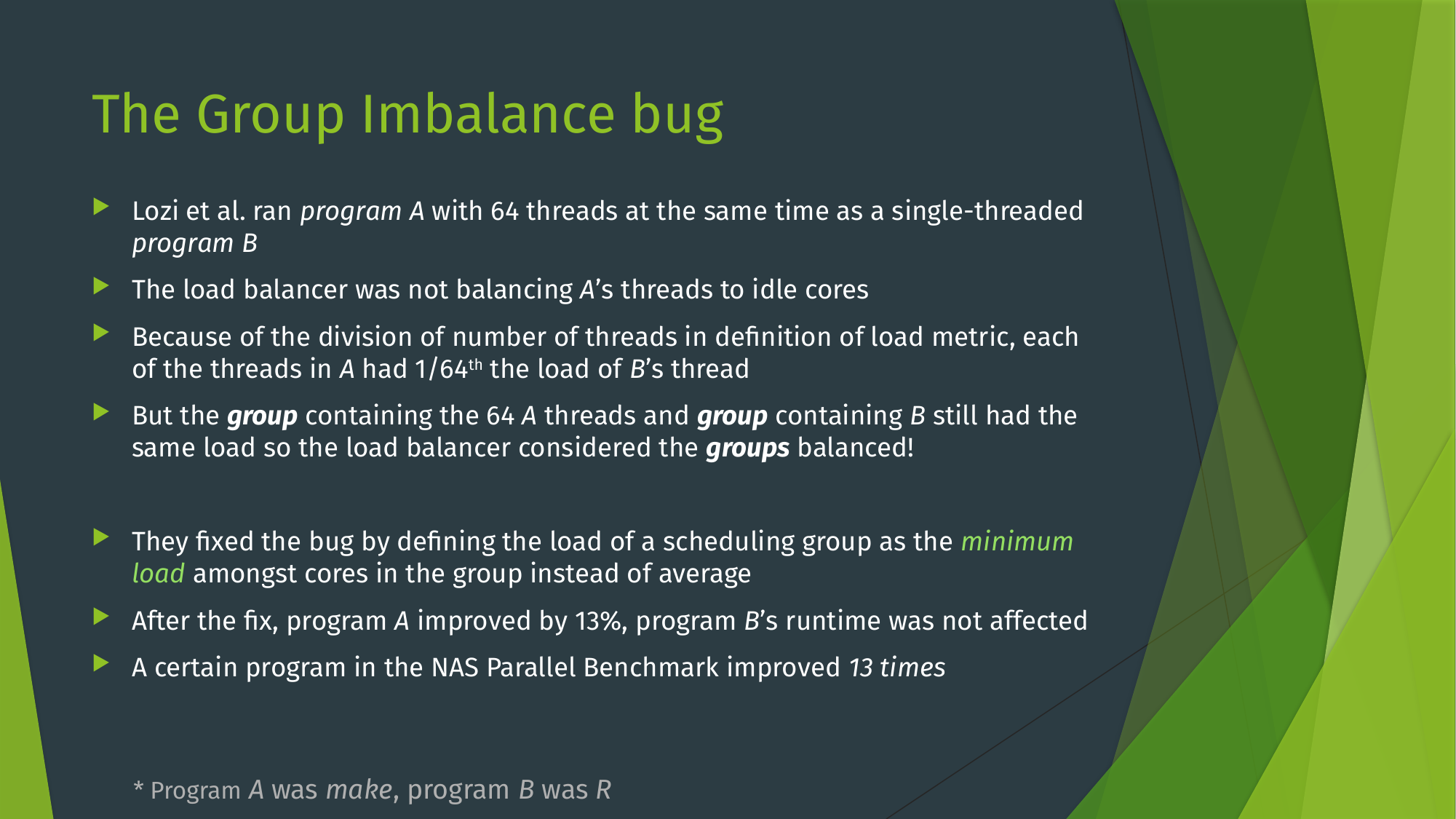

# The Group Imbalance bug
Lozi et al. ran program A with 64 threads at the same time as a single-threaded program B
The load balancer was not balancing A’s threads to idle cores
Because of the division of number of threads in definition of load metric, each of the threads in A had 1/64th the load of B’s thread
But the group containing the 64 A threads and group containing B still had the same load so the load balancer considered the groups balanced!

They fixed the bug by defining the load of a scheduling group as the minimum load amongst cores in the group instead of average
After the fix, program A improved by 13%, program B’s runtime was not affected
A certain program in the NAS Parallel Benchmark improved 13 times

* Program A was make, program B was R